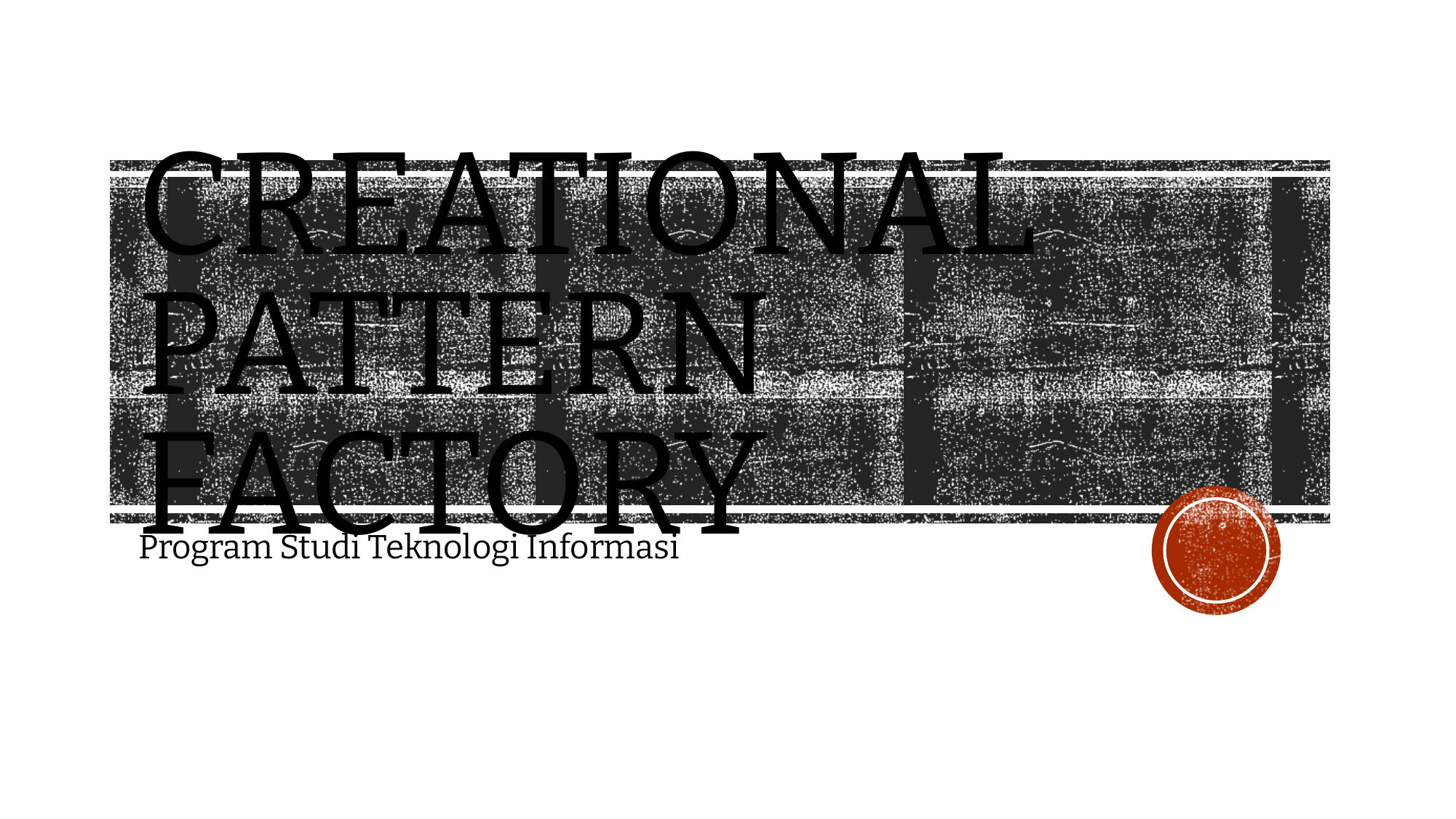

# creational pattern factory
Program Studi Teknologi Informasi